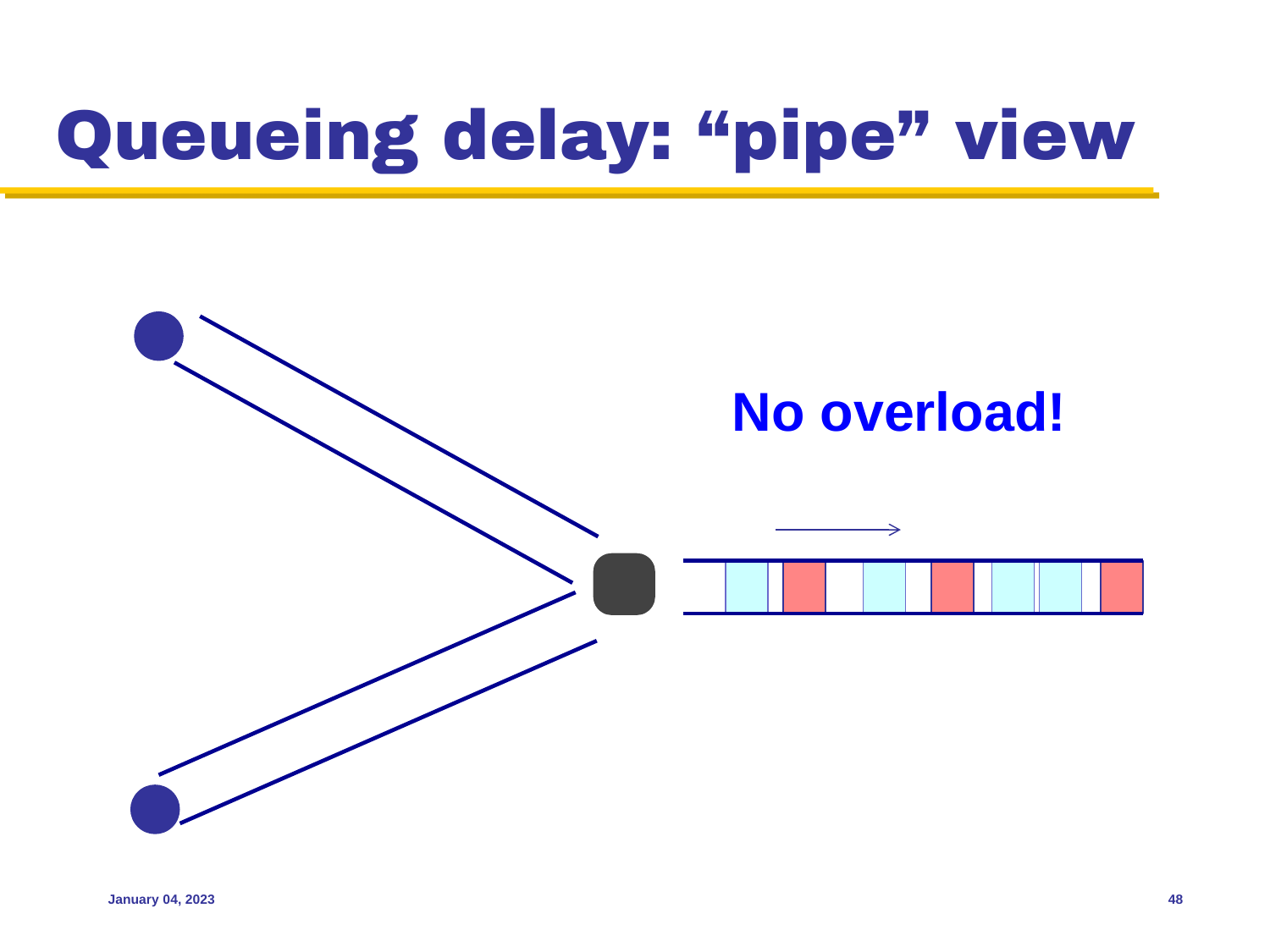

# Queueing delay: “pipe” view

No overload!

January 04, 2023
48